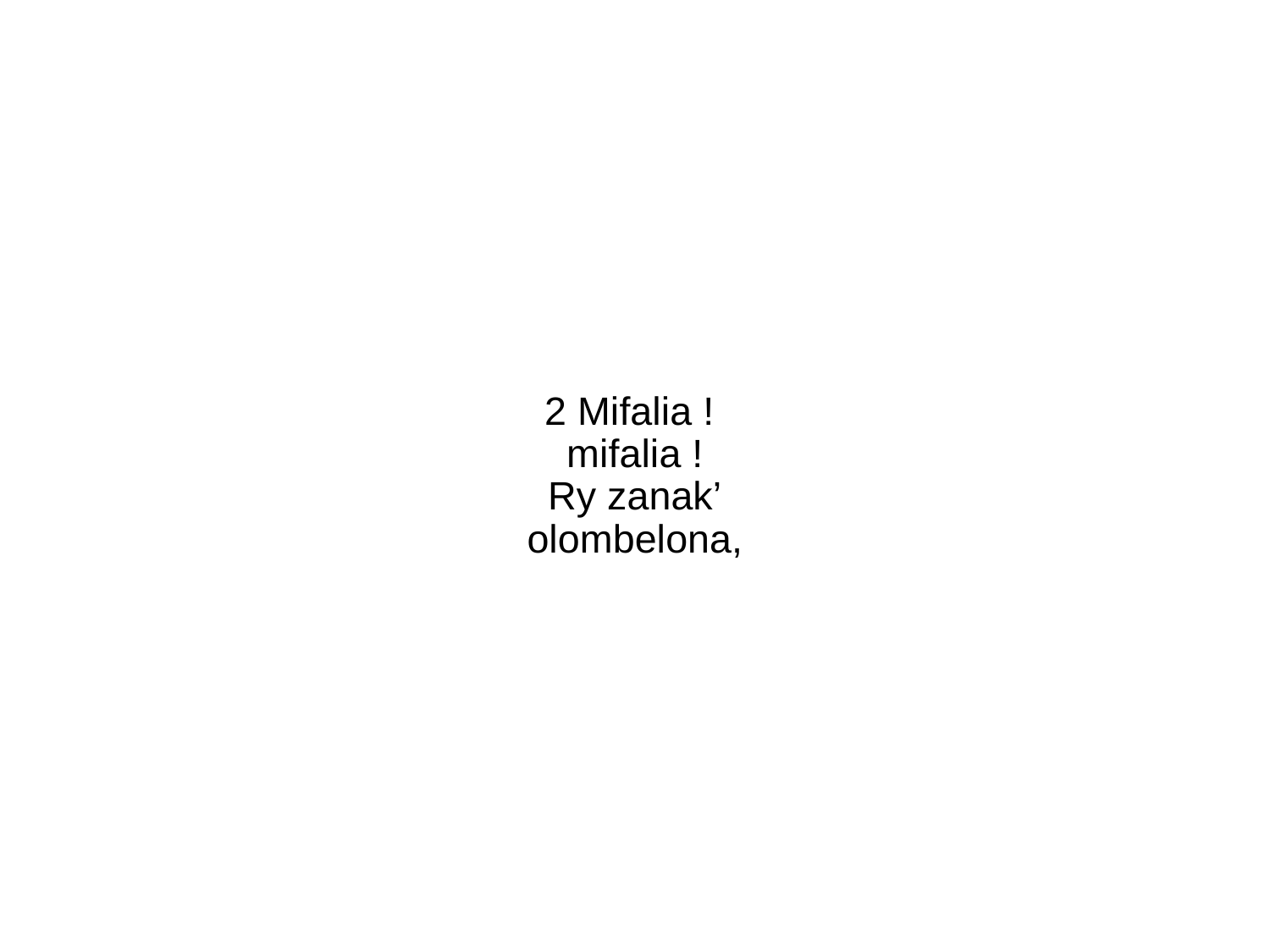

2 Mifalia !
mifalia !
Ry zanak’
olombelona,